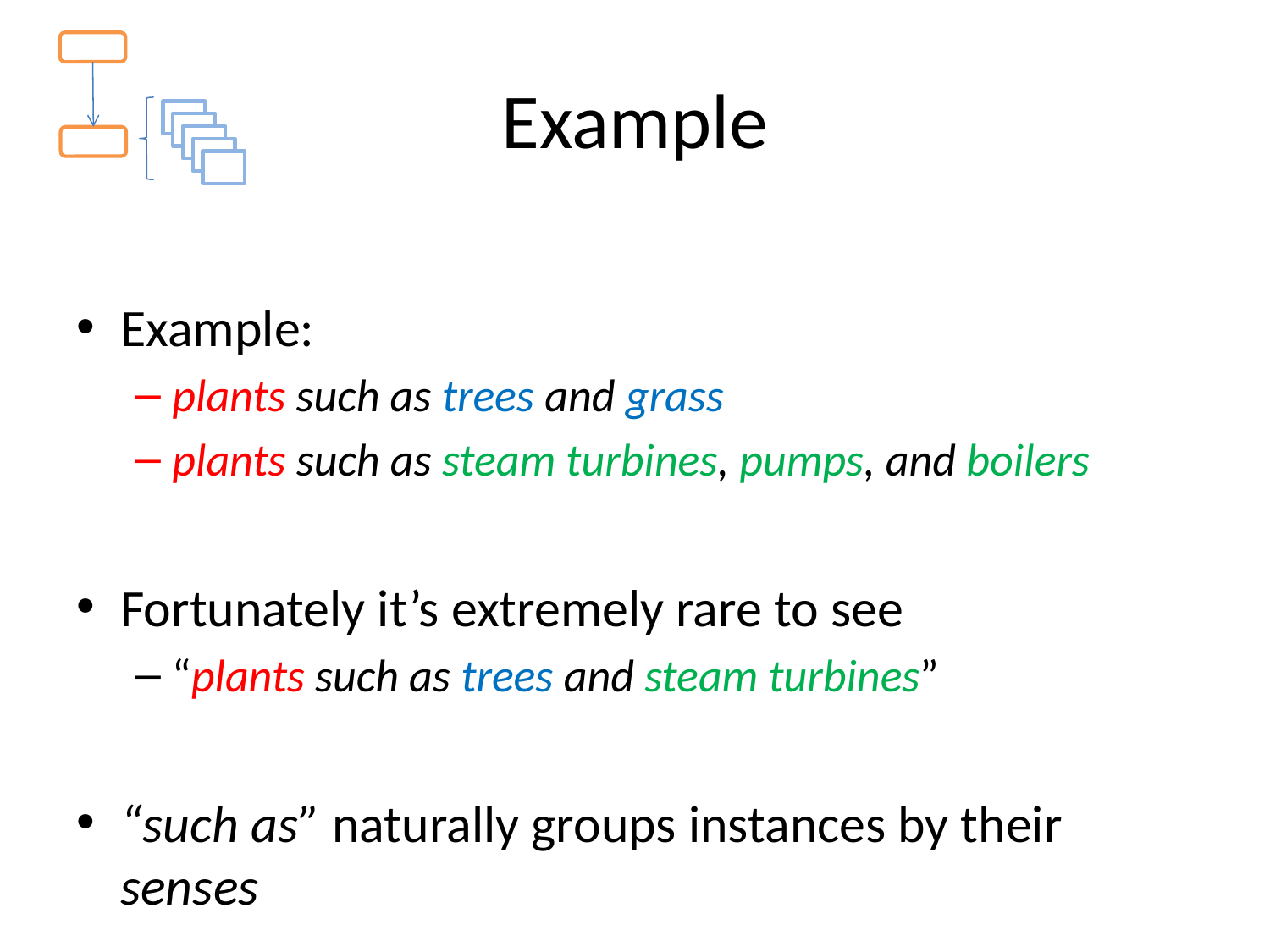

# Example

Example:
plants such as trees and grass
plants such as steam turbines, pumps, and boilers

Fortunately it’s extremely rare to see
“plants such as trees and steam turbines”

“such as” naturally groups instances by their senses